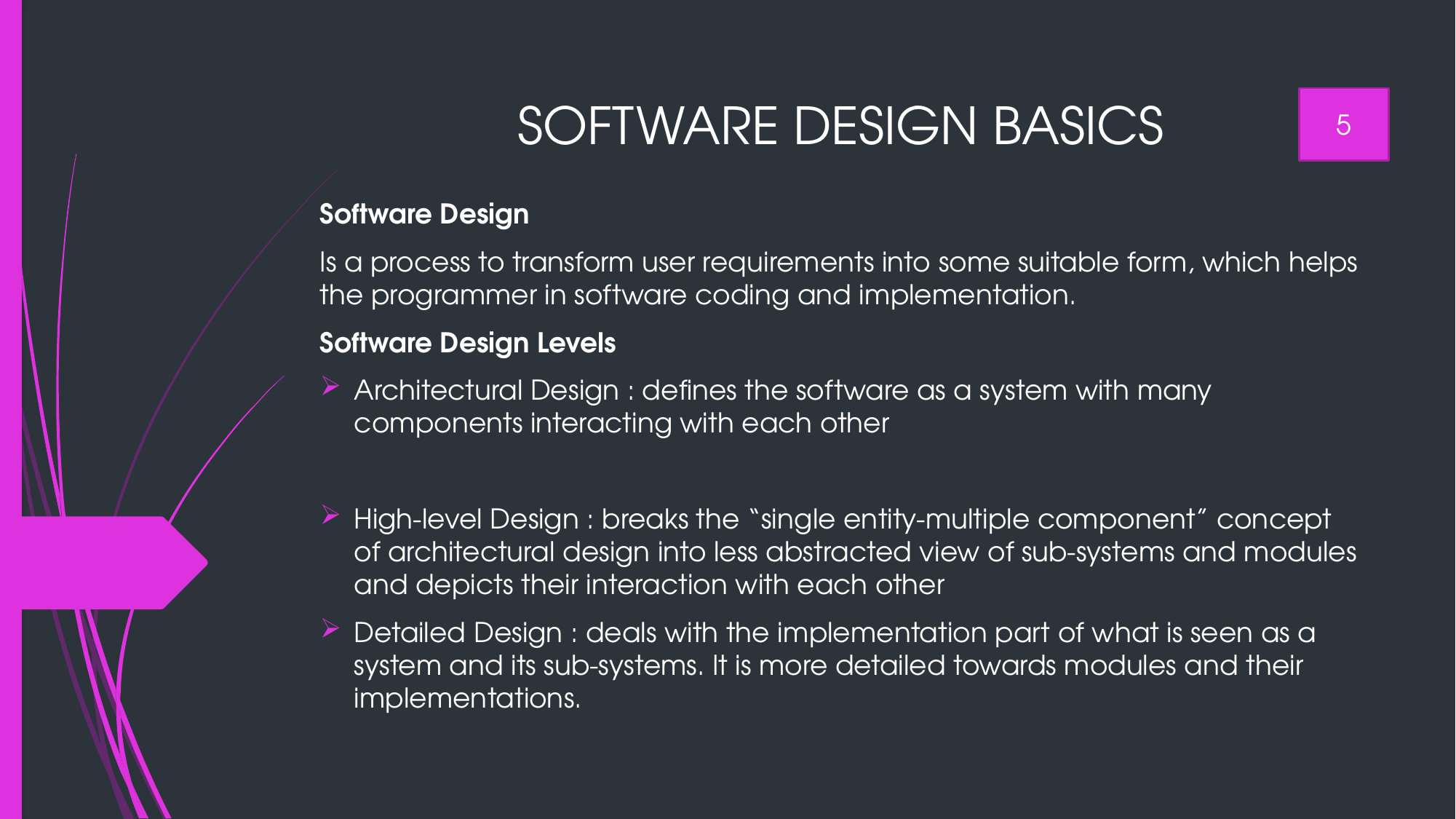

5
# SOFTWARE DESIGN BASICS
Software Design
Is a process to transform user requirements into some suitable form, which helps the programmer in software coding and implementation.
Software Design Levels
Architectural Design : defines the software as a system with many components interacting with each other

High-level Design : breaks the “single entity-multiple component” concept of architectural design into less abstracted view of sub-systems and modules and depicts their interaction with each other
Detailed Design : deals with the implementation part of what is seen as a system and its sub-systems. It is more detailed towards modules and their implementations.